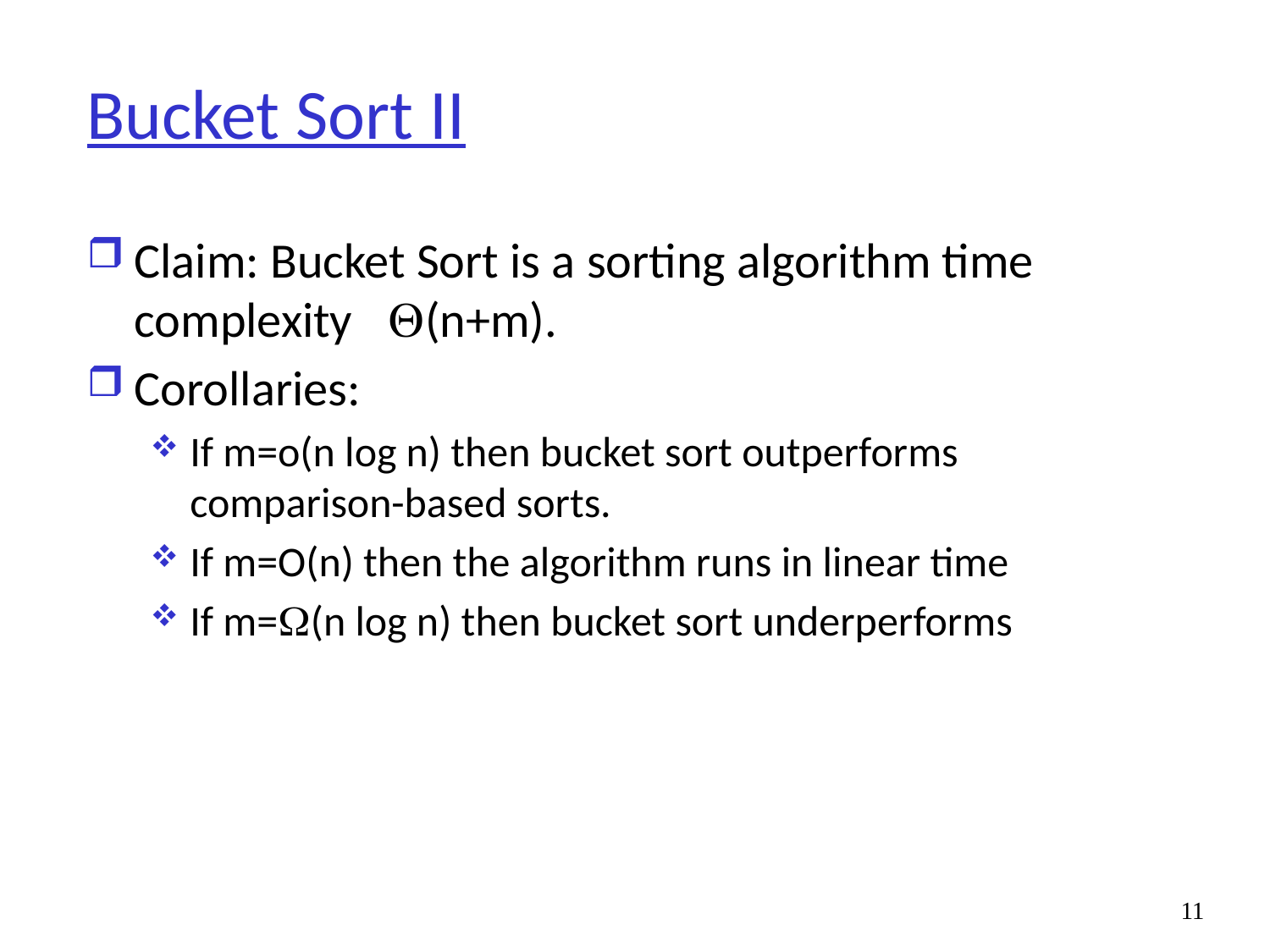

# Bucket Sort II
Claim: Bucket Sort is a sorting algorithm time complexity  Θ(n+m).
Corollaries:
If m=o(n log n) then bucket sort outperforms comparison-based sorts.
If m=O(n) then the algorithm runs in linear time
If m=Ω(n log n) then bucket sort underperforms

11